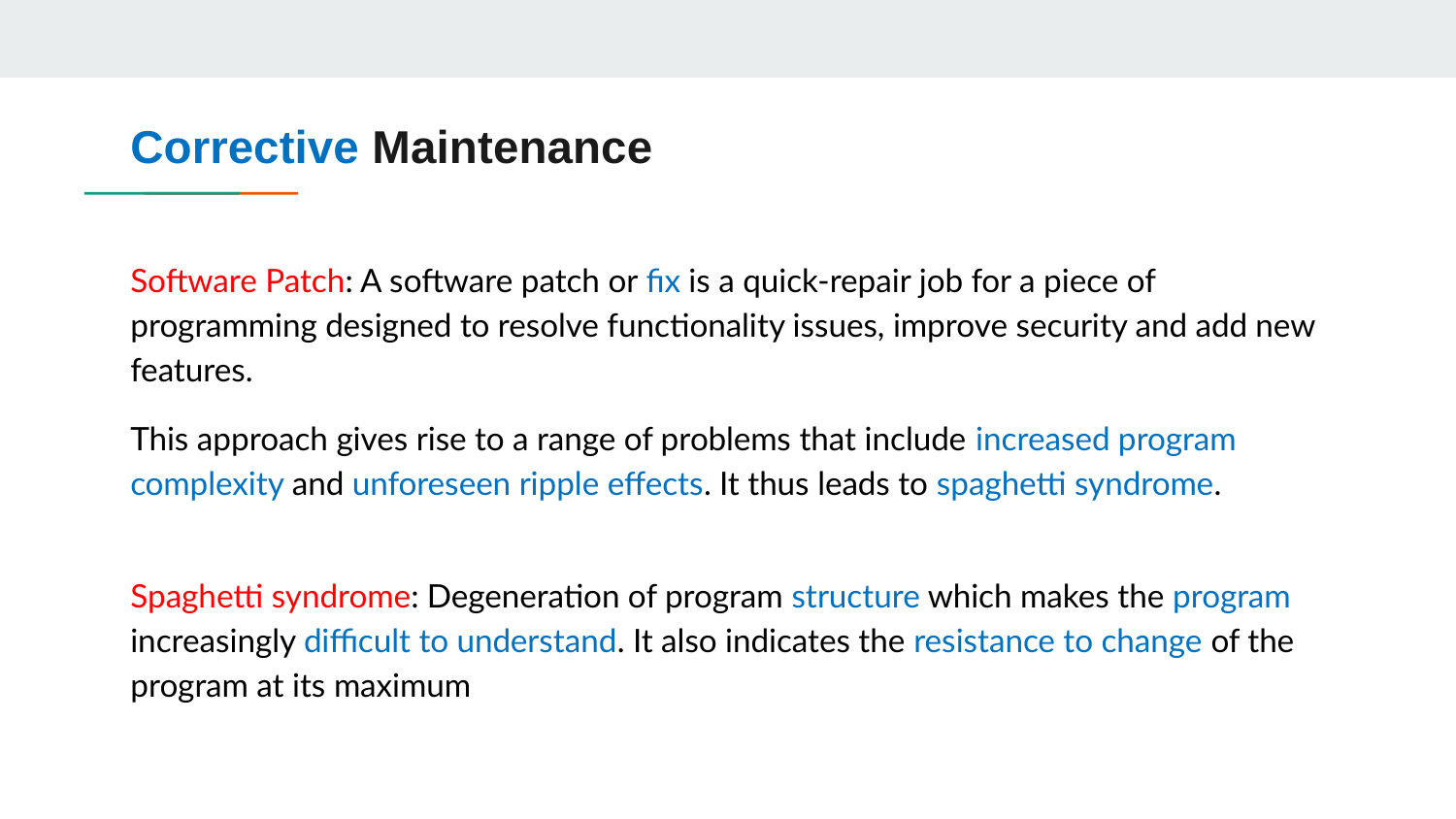

# Corrective Maintenance
Software Patch: A software patch or fix is a quick-repair job for a piece of programming designed to resolve functionality issues, improve security and add new features.
This approach gives rise to a range of problems that include increased program complexity and unforeseen ripple effects. It thus leads to spaghetti syndrome.
Spaghetti syndrome: Degeneration of program structure which makes the program increasingly difficult to understand. It also indicates the resistance to change of the program at its maximum